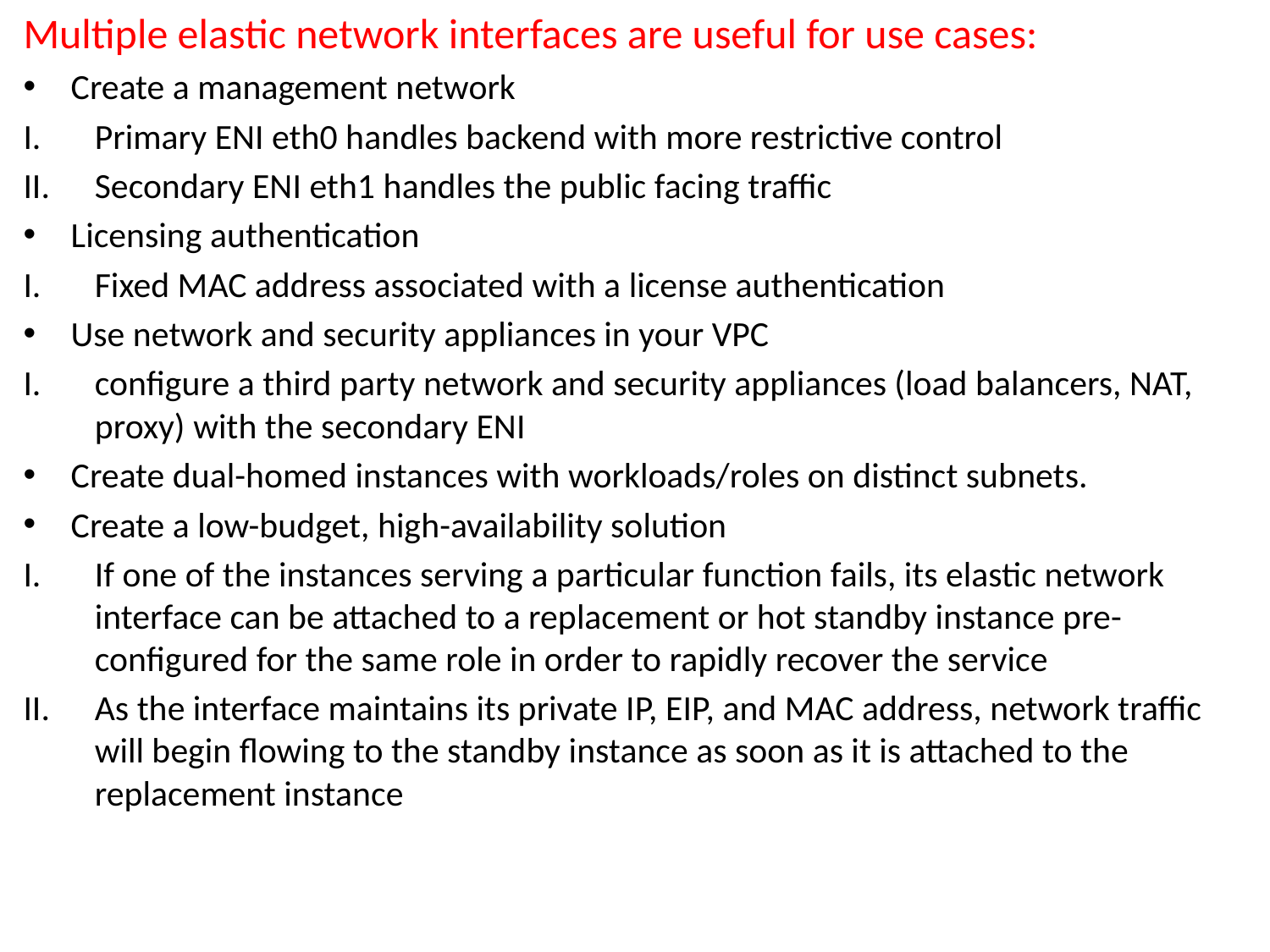

Multiple elastic network interfaces are useful for use cases:
Create a management network
Primary ENI eth0 handles backend with more restrictive control
Secondary ENI eth1 handles the public facing traffic
Licensing authentication
Fixed MAC address associated with a license authentication
Use network and security appliances in your VPC
configure a third party network and security appliances (load balancers, NAT, proxy) with the secondary ENI
Create dual-homed instances with workloads/roles on distinct subnets.
Create a low-budget, high-availability solution
If one of the instances serving a particular function fails, its elastic network interface can be attached to a replacement or hot standby instance pre-configured for the same role in order to rapidly recover the service
As the interface maintains its private IP, EIP, and MAC address, network traffic will begin flowing to the standby instance as soon as it is attached to the replacement instance